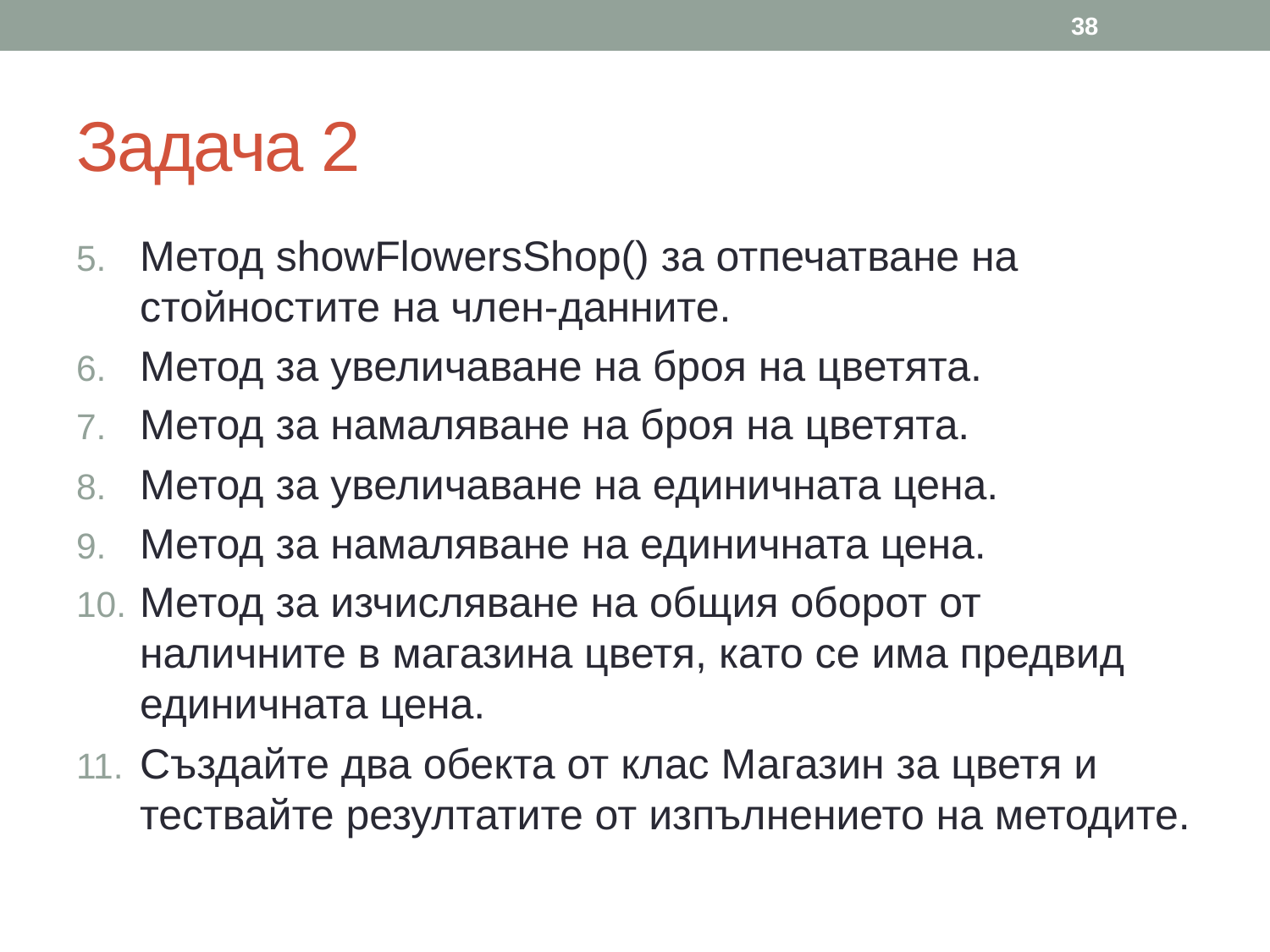

38
# Задача 2
Метод showFlowersShop() за отпечатване на стойностите на член-данните.
Метод за увеличаване на броя на цветята.
Метод за намаляване на броя на цветята.
Метод за увеличаване на единичната цена.
Метод за намаляване на единичната цена.
Метод за изчисляване на общия оборот от наличните в магазина цветя, като се има предвид единичната цена.
Създайте два обекта от клас Магазин за цветя и тествайте резултатите от изпълнението на методите.